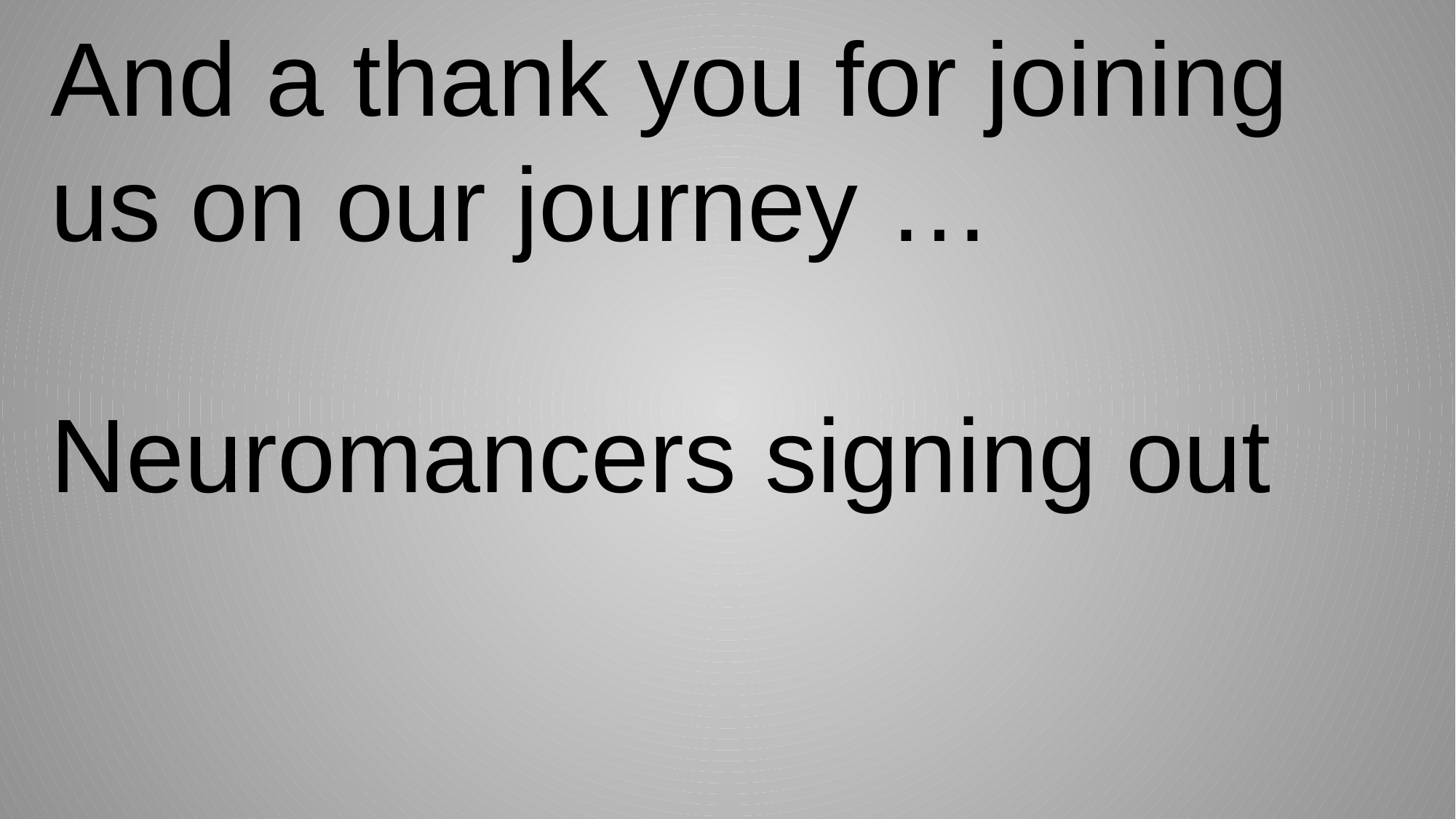

# And a thank you for joining us on our journey …

Neuromancers signing out